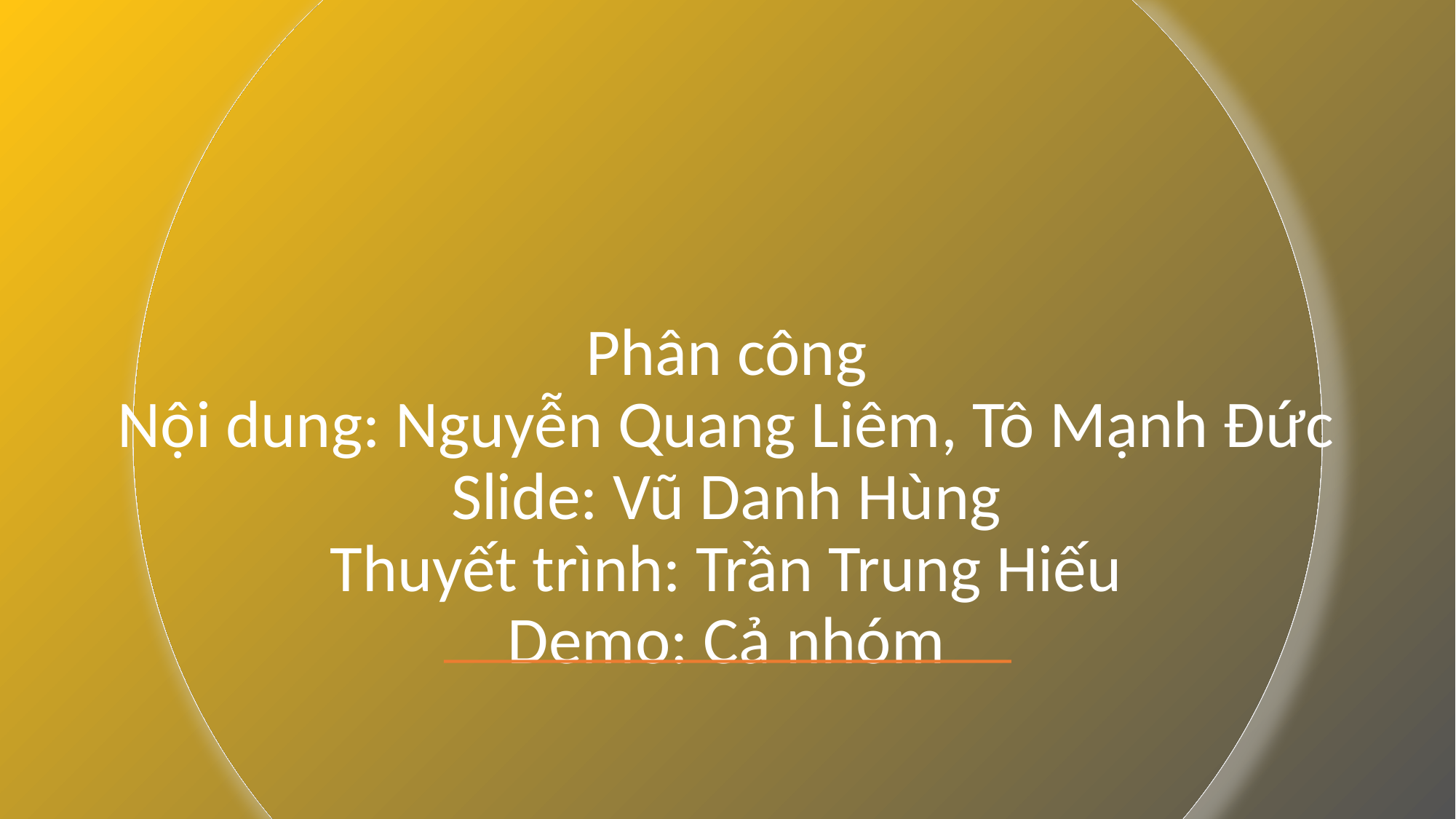

# Phân công Nội dung: Nguyễn Quang Liêm, Tô Mạnh Đức Slide: Vũ Danh Hùng Thuyết trình: Trần Trung Hiếu Demo: Cả nhóm